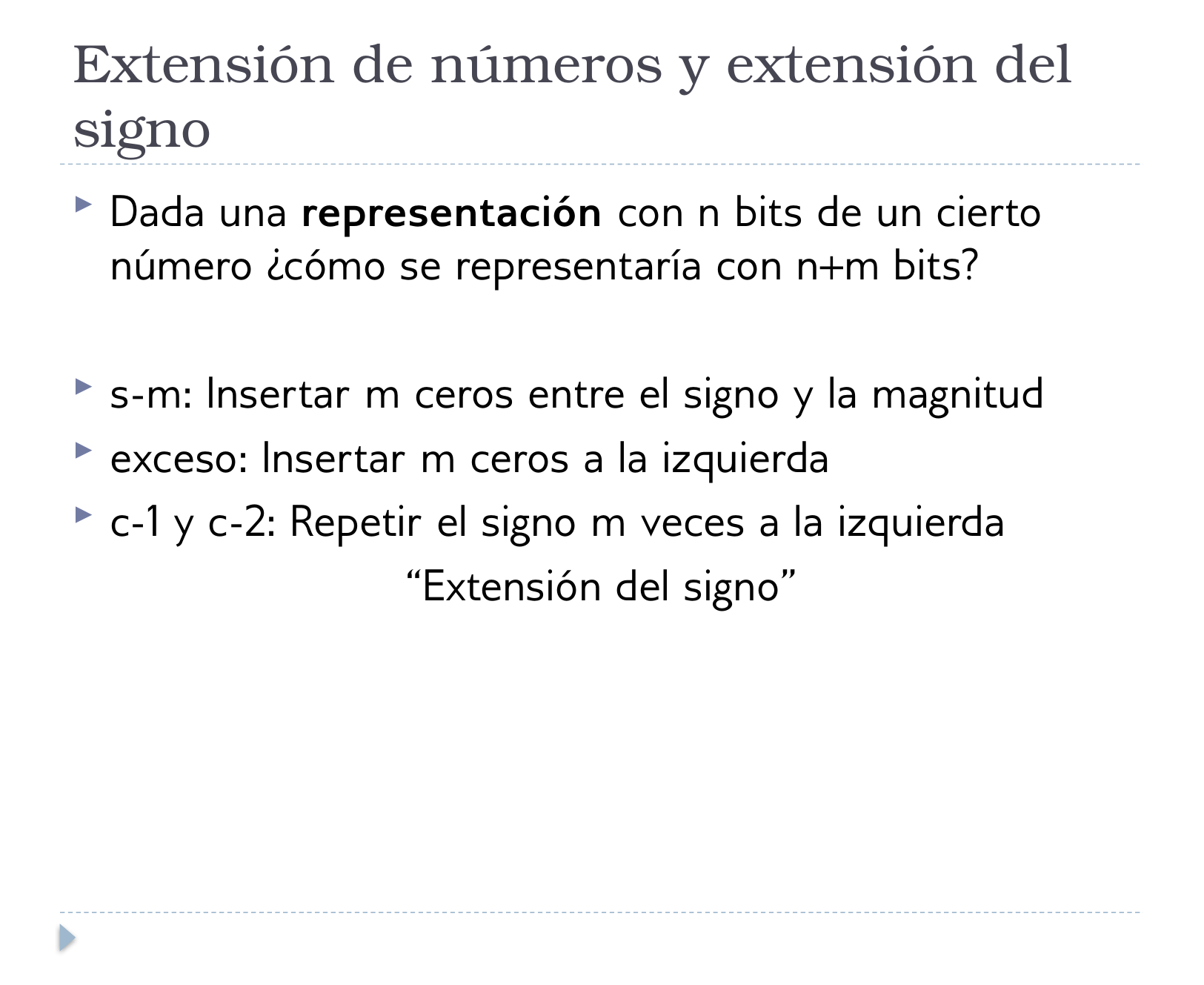

# Extensión de números y extensión del signo
Dada una representación con n bits de un cierto número ¿cómo se representaría con n+m bits?

s-m: Insertar m ceros entre el signo y la magnitud
exceso: Insertar m ceros a la izquierda
c-1 y c-2: Repetir el signo m veces a la izquierda
“Extensión del signo”